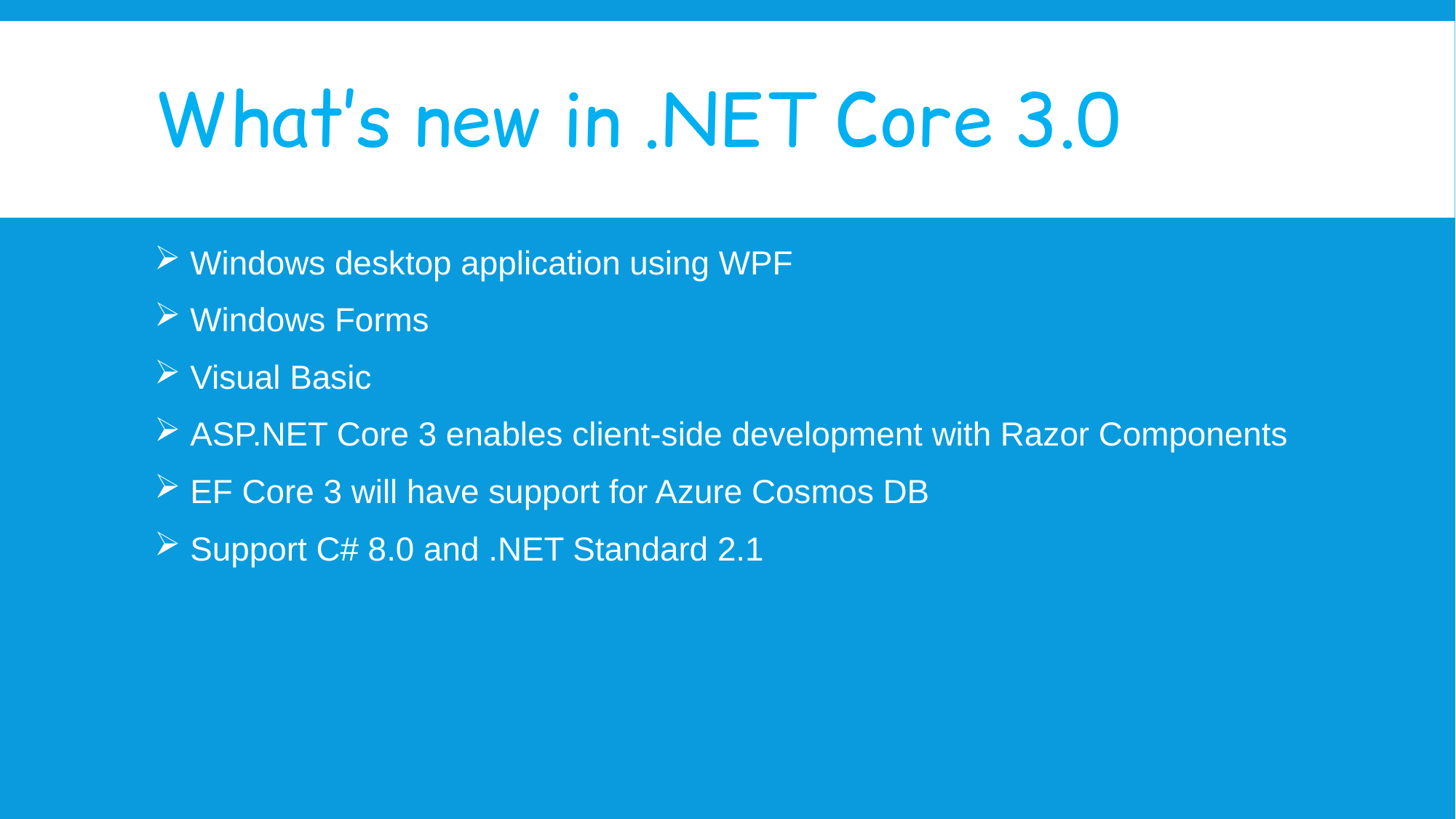

# What’s new in .NET Core 3.0
 Windows desktop application using WPF
 Windows Forms
 Visual Basic
 ASP.NET Core 3 enables client-side development with Razor Components
 EF Core 3 will have support for Azure Cosmos DB
 Support C# 8.0 and .NET Standard 2.1